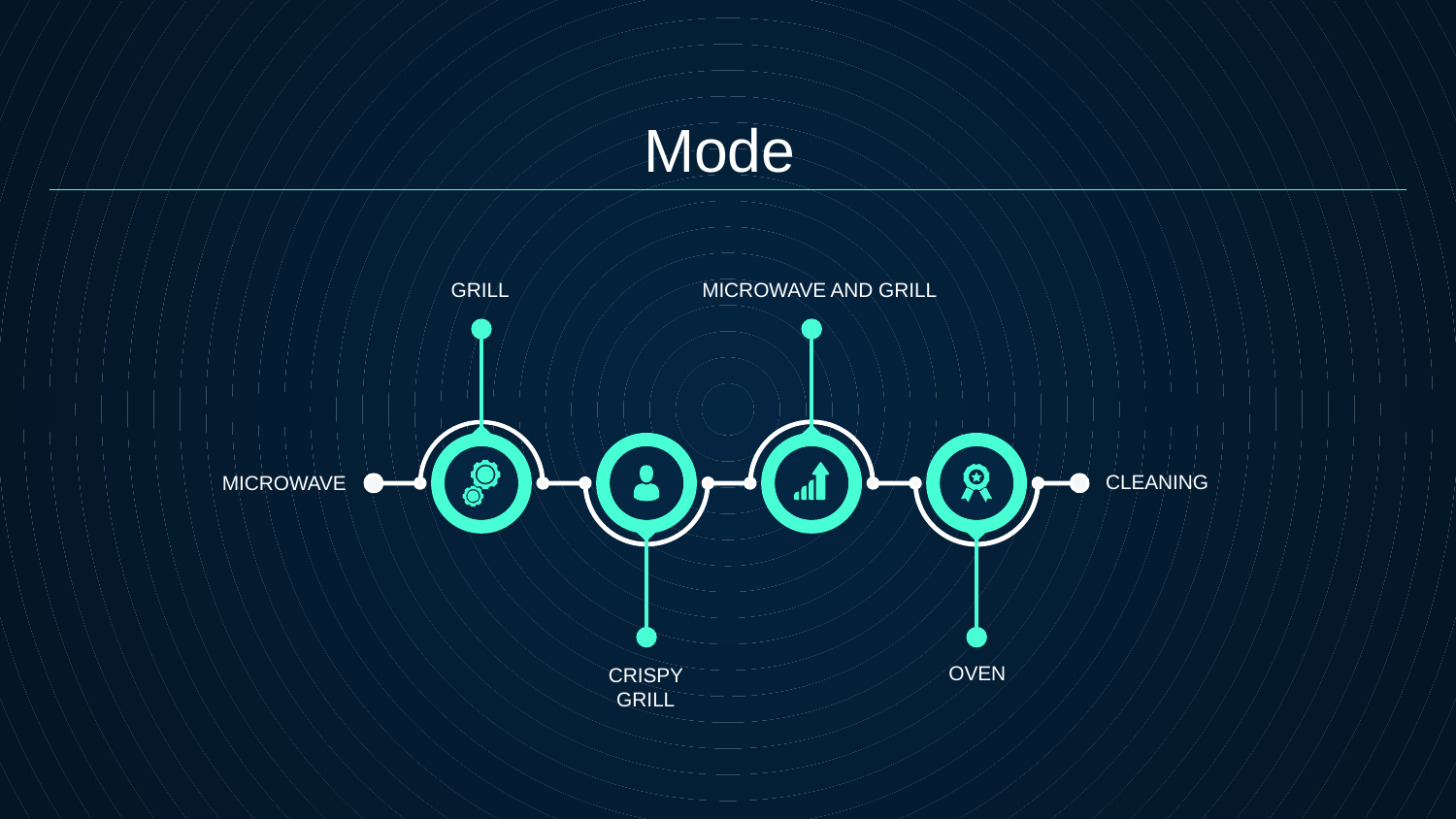

# Mode
MICROWAVE AND GRILL
GRILL

CLEANING
MICROWAVE

OVEN
CRISPY GRILL